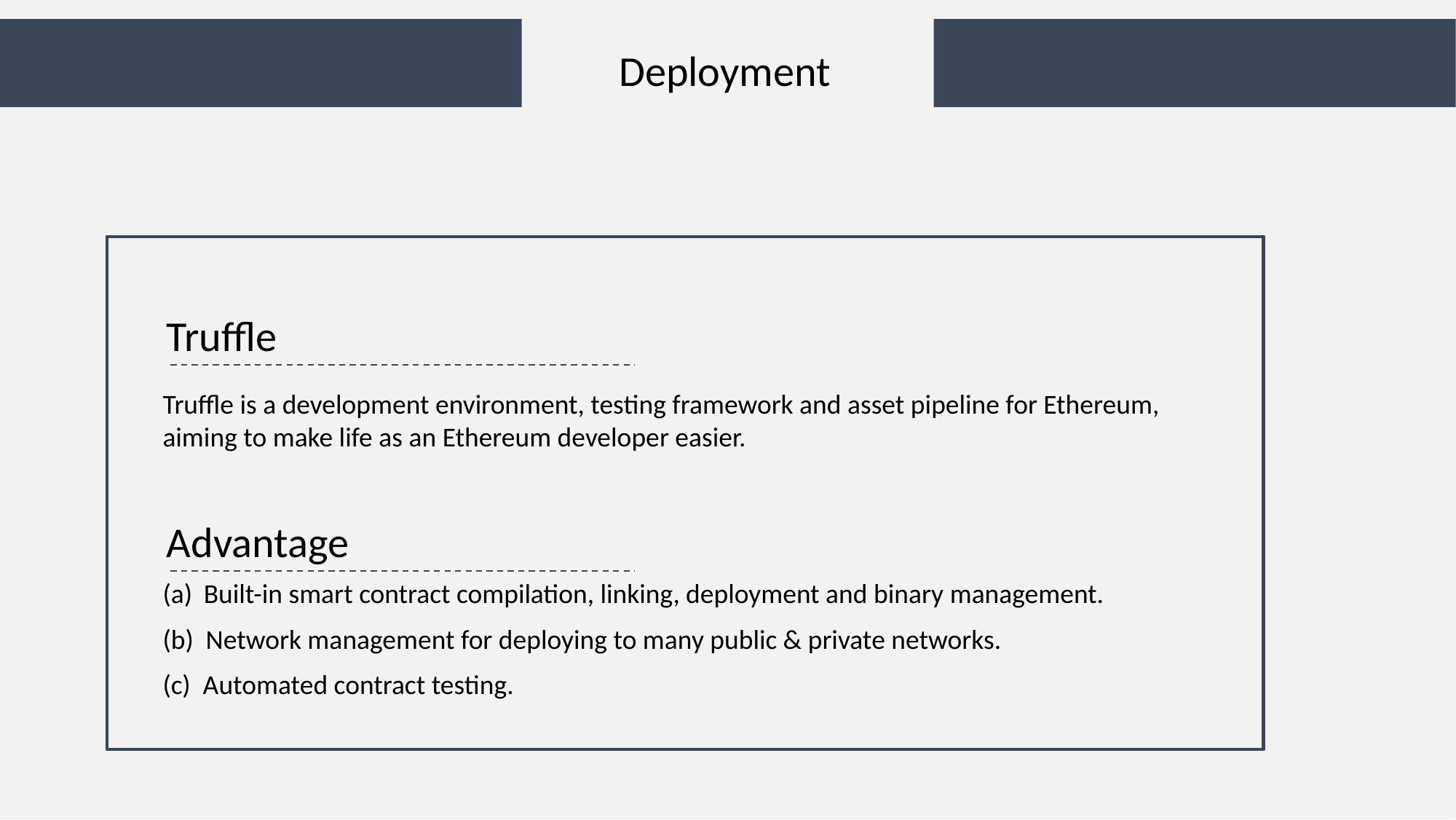

Deployment

Truffle
Truffle is a development environment, testing framework and asset pipeline for Ethereum, aiming to make life as an Ethereum developer easier.

Advantage
Built-in smart contract compilation, linking, deployment and binary management.

(b)  Network management for deploying to many public & private networks.

(c)  Automated contract testing.